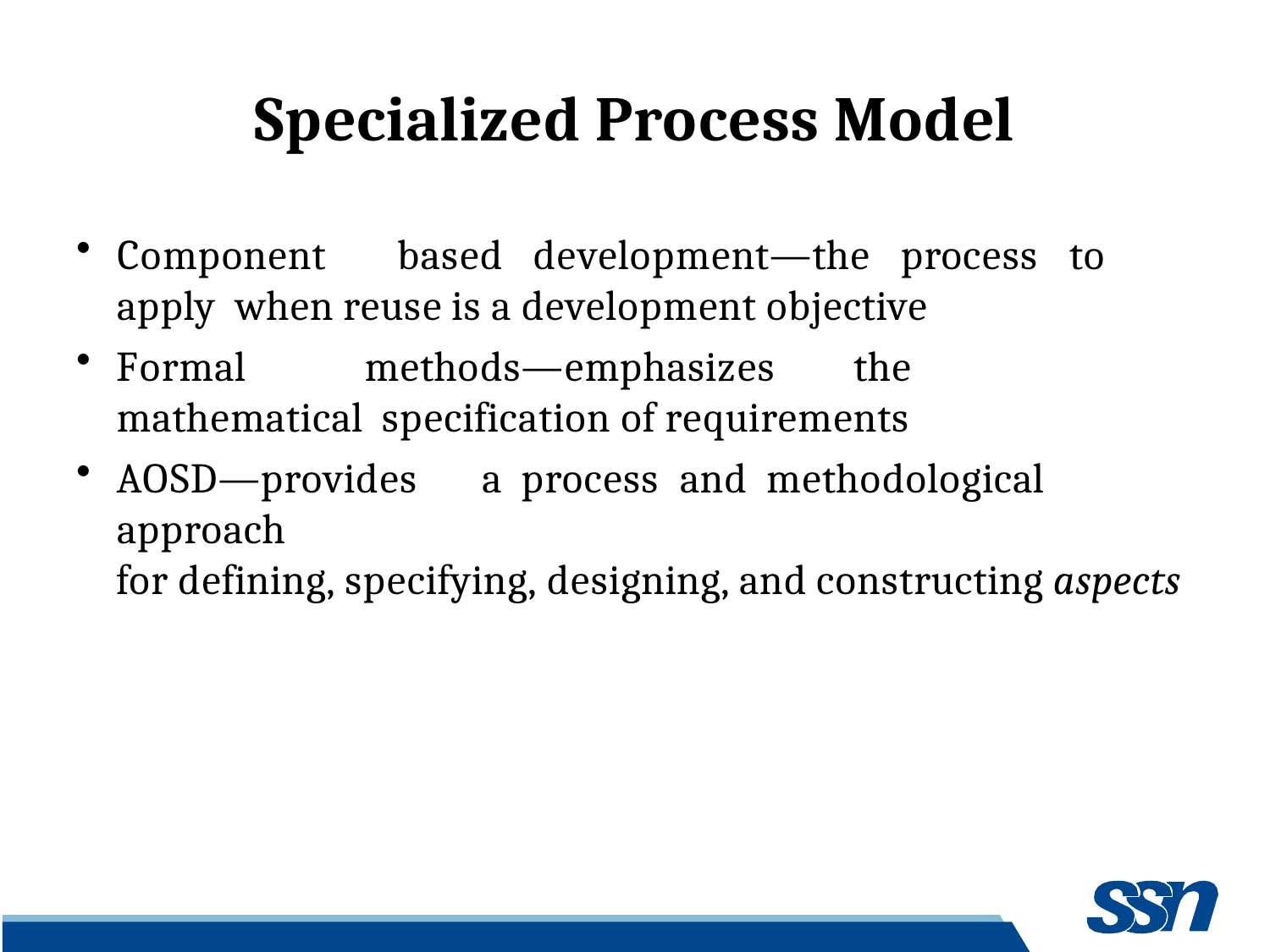

# Specialized Process Model
Component	based	development—the	process	to	apply  when reuse is a development objective
Formal	methods—emphasizes	the	mathematical  specification of requirements
AOSD—provides	a	process	and	methodological	approach
for defining, specifying, designing, and constructing aspects